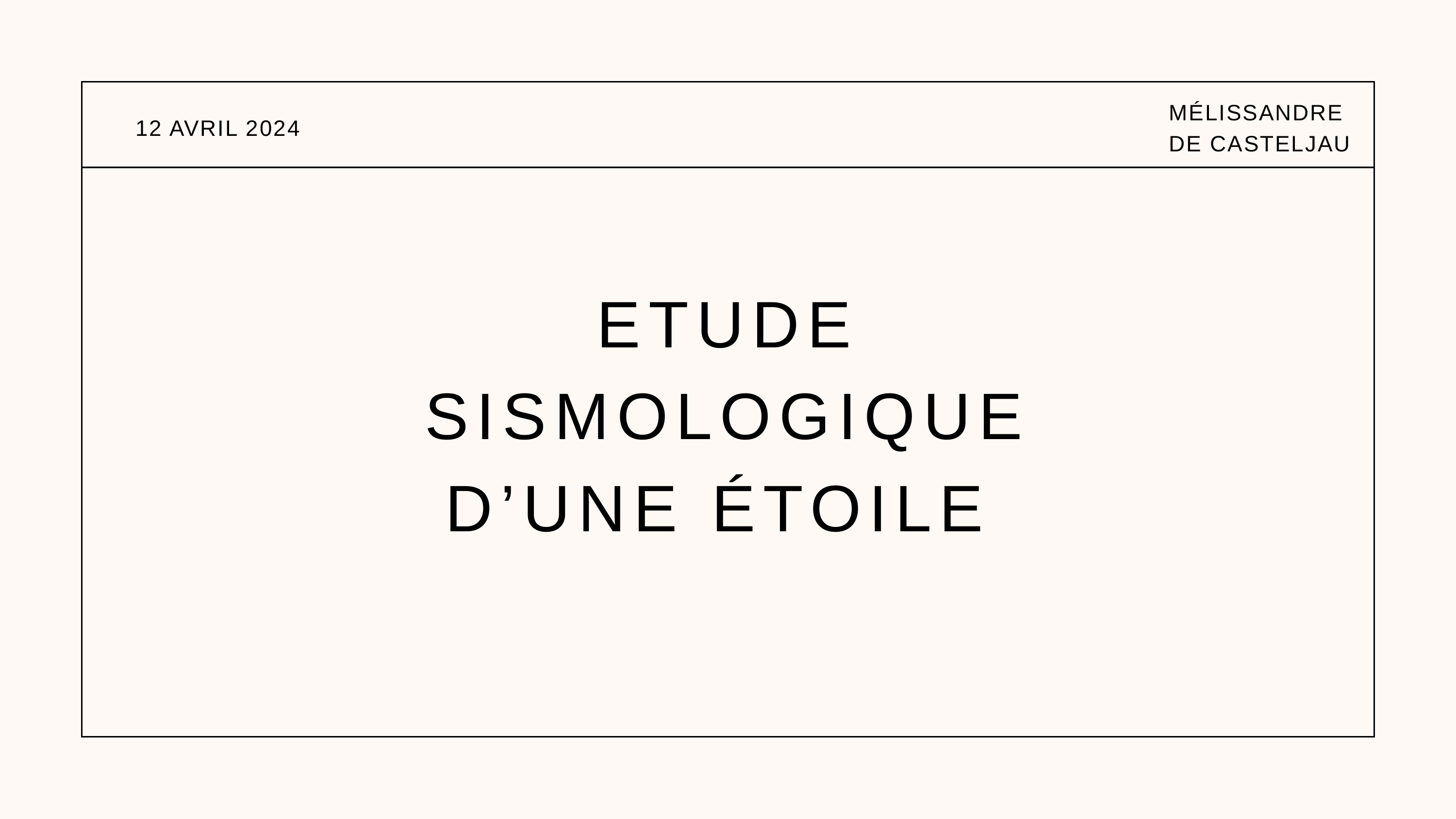

MÉLISSANDRE
DE CASTELJAU
12 AVRIL 2024

ETUDE SISMOLOGIQUE D’UNE ÉTOILE